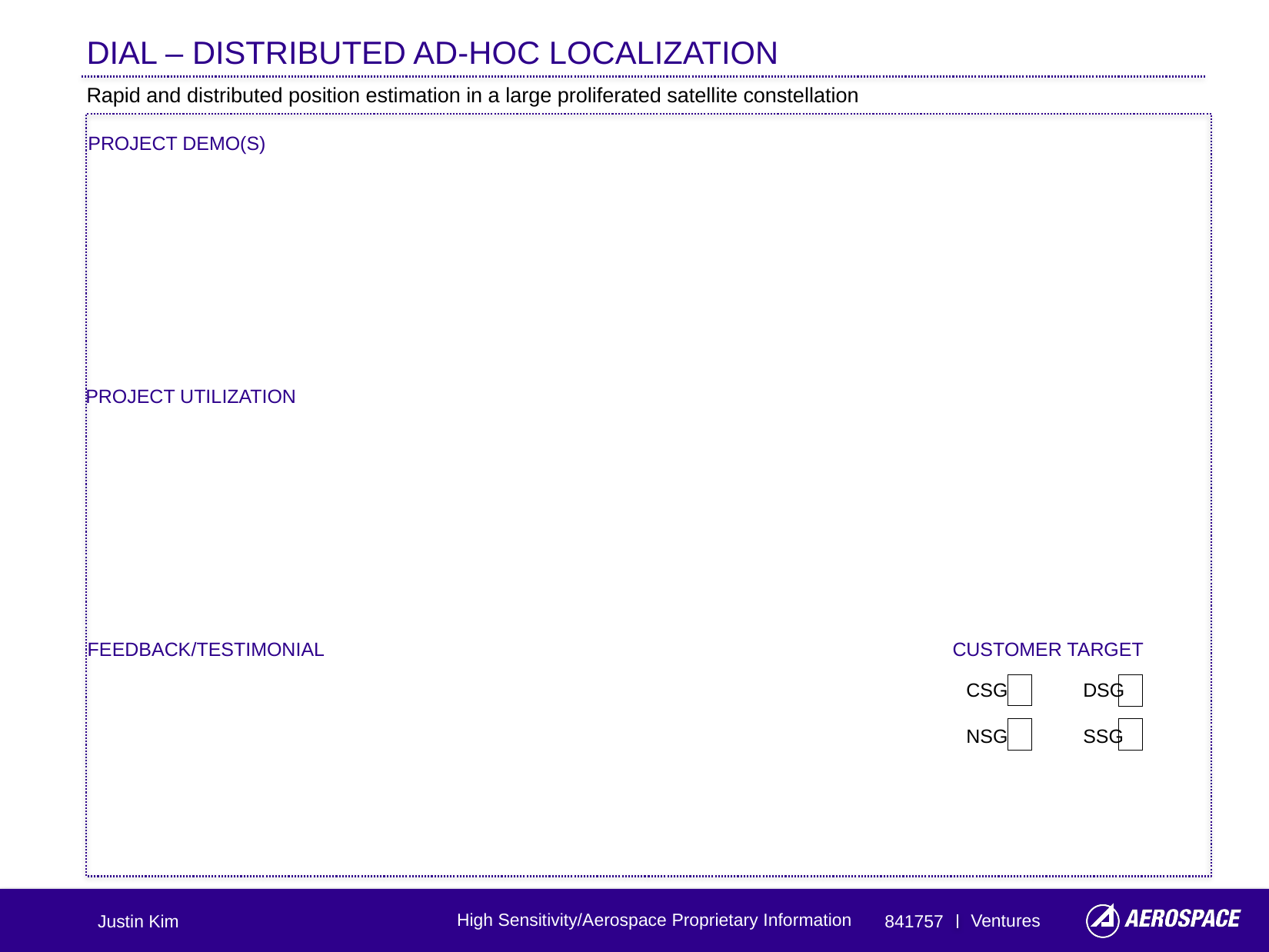

dial – Distributed ad-hoc localization
Rapid and distributed position estimation in a large proliferated satellite constellation

Ventures
Justin Kim
841757